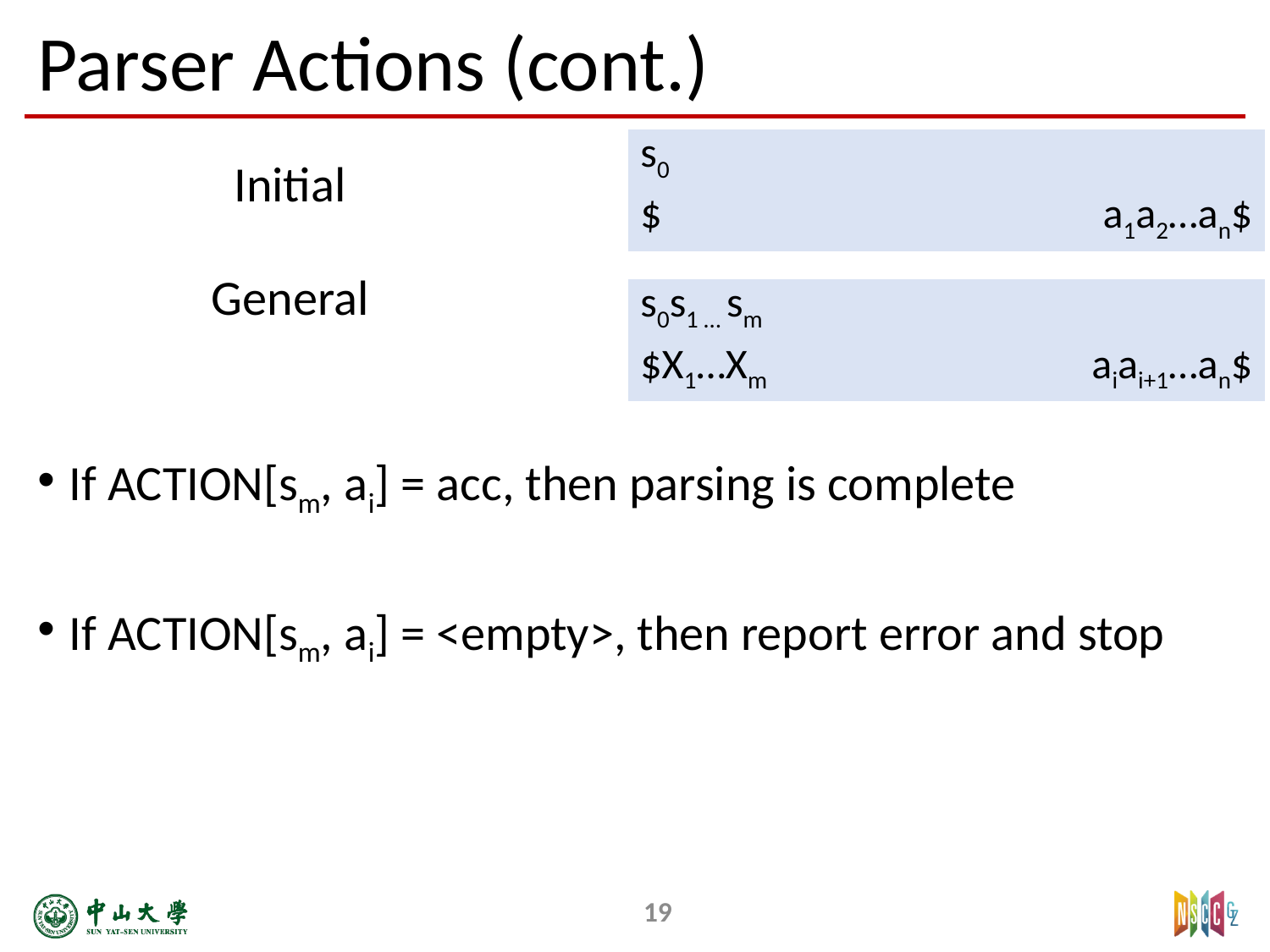

# Parser Actions (cont.)
| s0 |  |
| --- | --- |
| $ | a1a2…an$ |
Initial
General
| s0s1 … sm |  |
| --- | --- |
| $X1…Xm | aiai+1…an$ |
If ACTION[sm, ai] = acc, then parsing is complete

If ACTION[sm, ai] = <empty>, then report error and stop
19